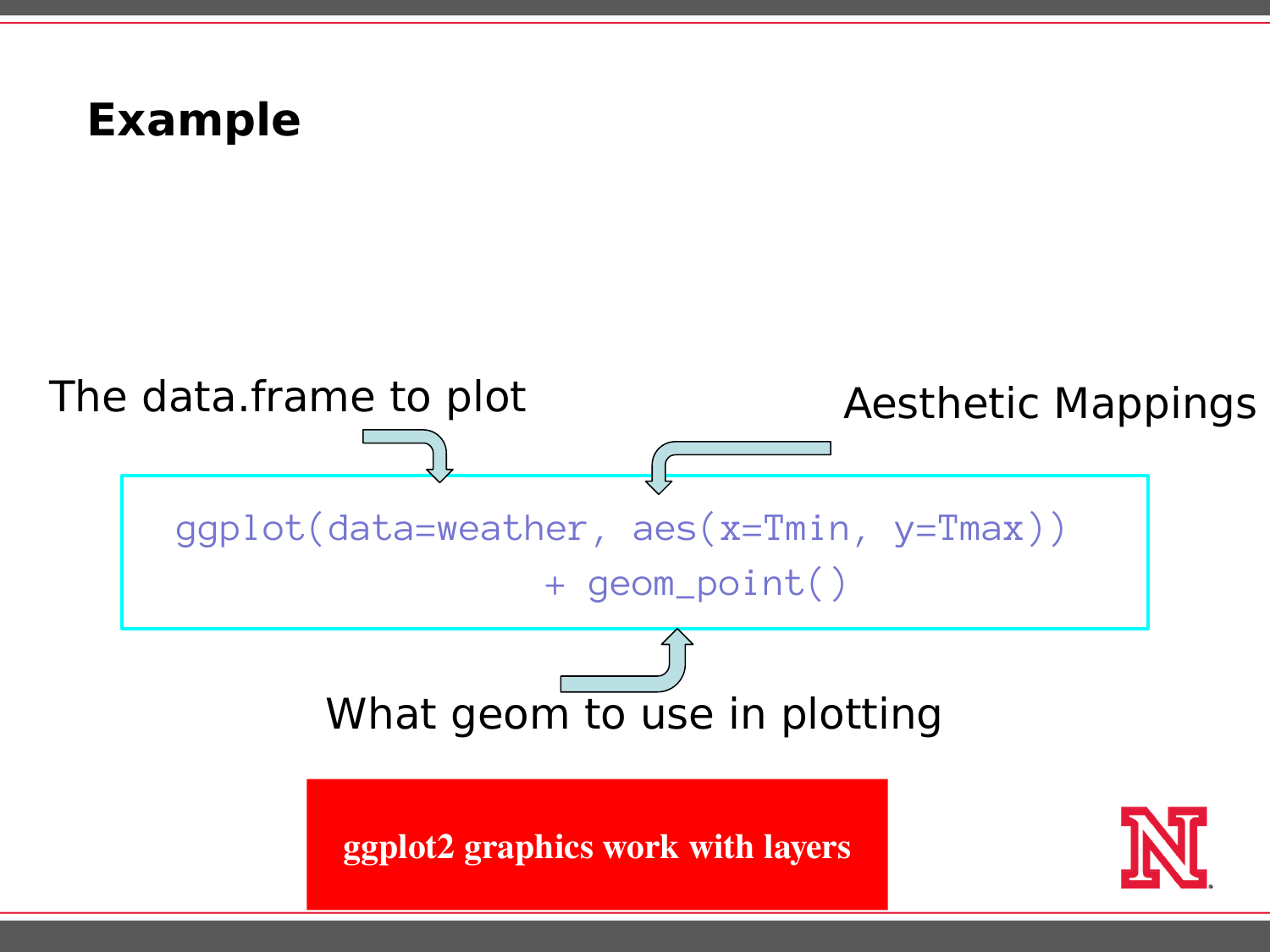

# Example
The data.frame to plot
Aesthetic Mappings

ggplot(data=weather, aes(x=Tmin, y=Tmax))
	+ geom_point()

What geom to use in plotting

ggplot2 graphics work with layers